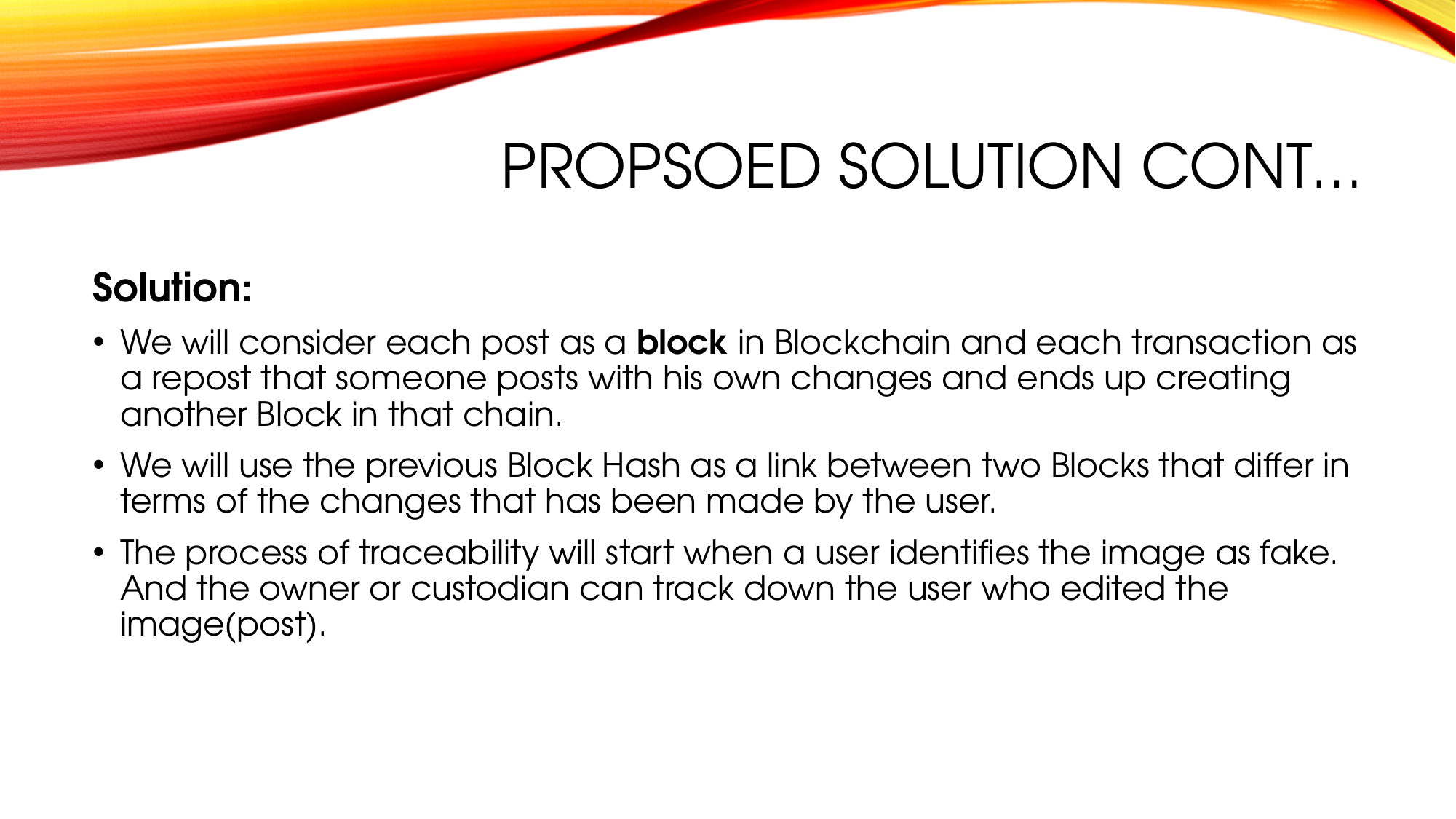

# Propsoed Solution Cont…
Solution:
We will consider each post as a block in Blockchain and each transaction as a repost that someone posts with his own changes and ends up creating another Block in that chain.
We will use the previous Block Hash as a link between two Blocks that differ in terms of the changes that has been made by the user.
The process of traceability will start when a user identifies the image as fake. And the owner or custodian can track down the user who edited the image(post).